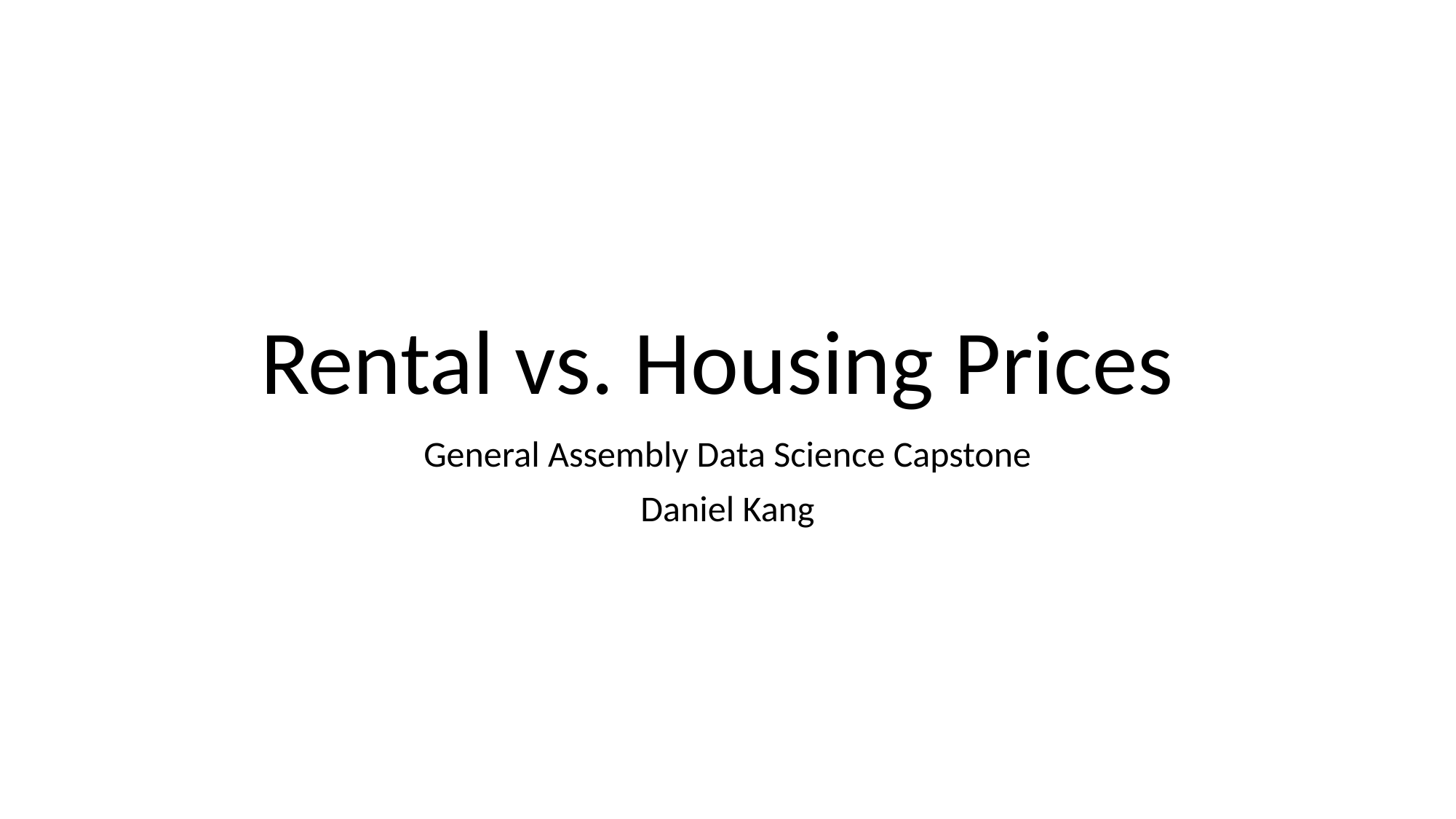

# Rental vs. Housing Prices
General Assembly Data Science Capstone
Daniel Kang